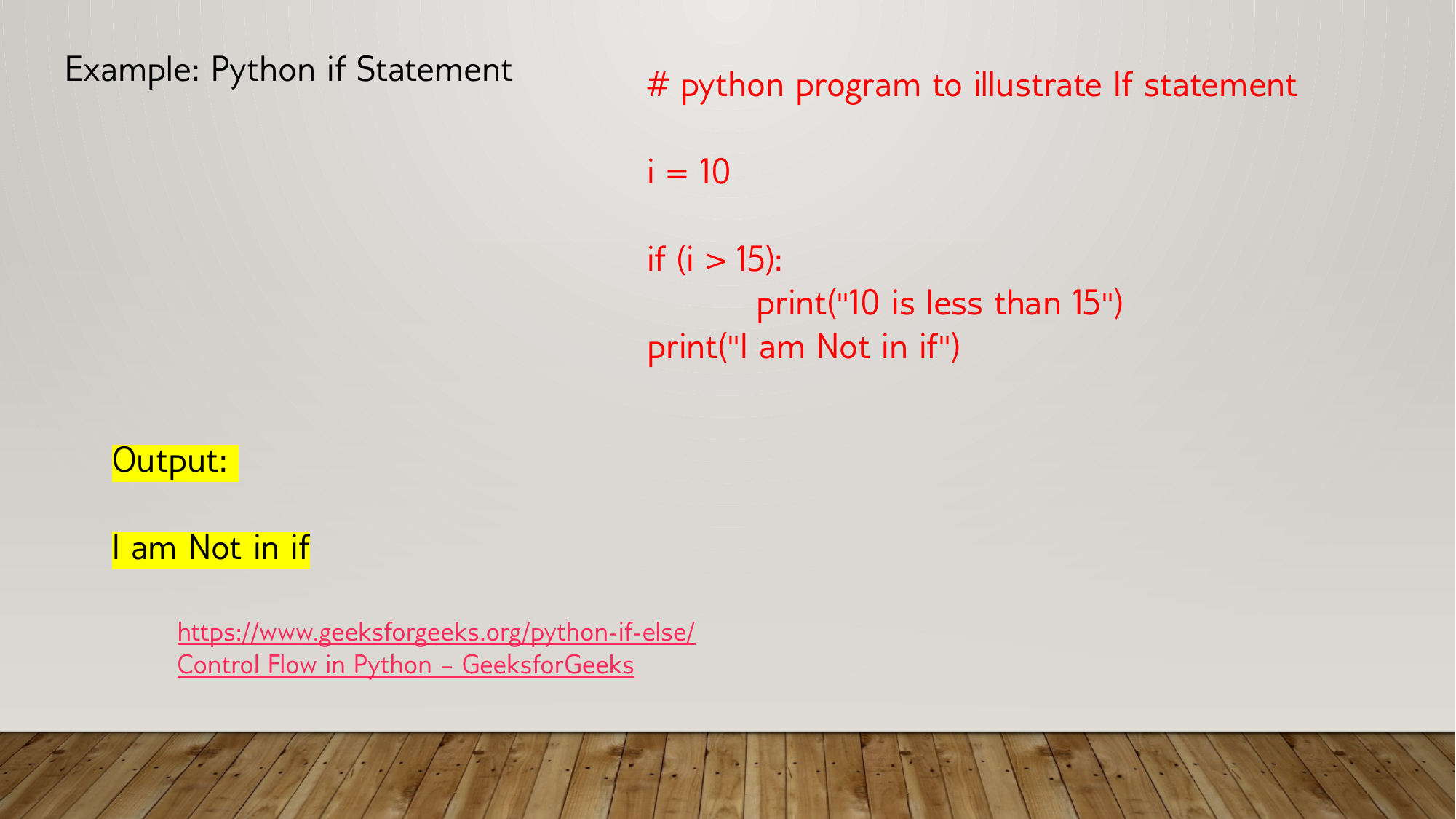

Example: Python if Statement
# python program to illustrate If statement

i = 10

if (i > 15):
	print("10 is less than 15")
print("I am Not in if")
Output:

I am Not in if
https://www.geeksforgeeks.org/python-if-else/
Control Flow in Python – GeeksforGeeks